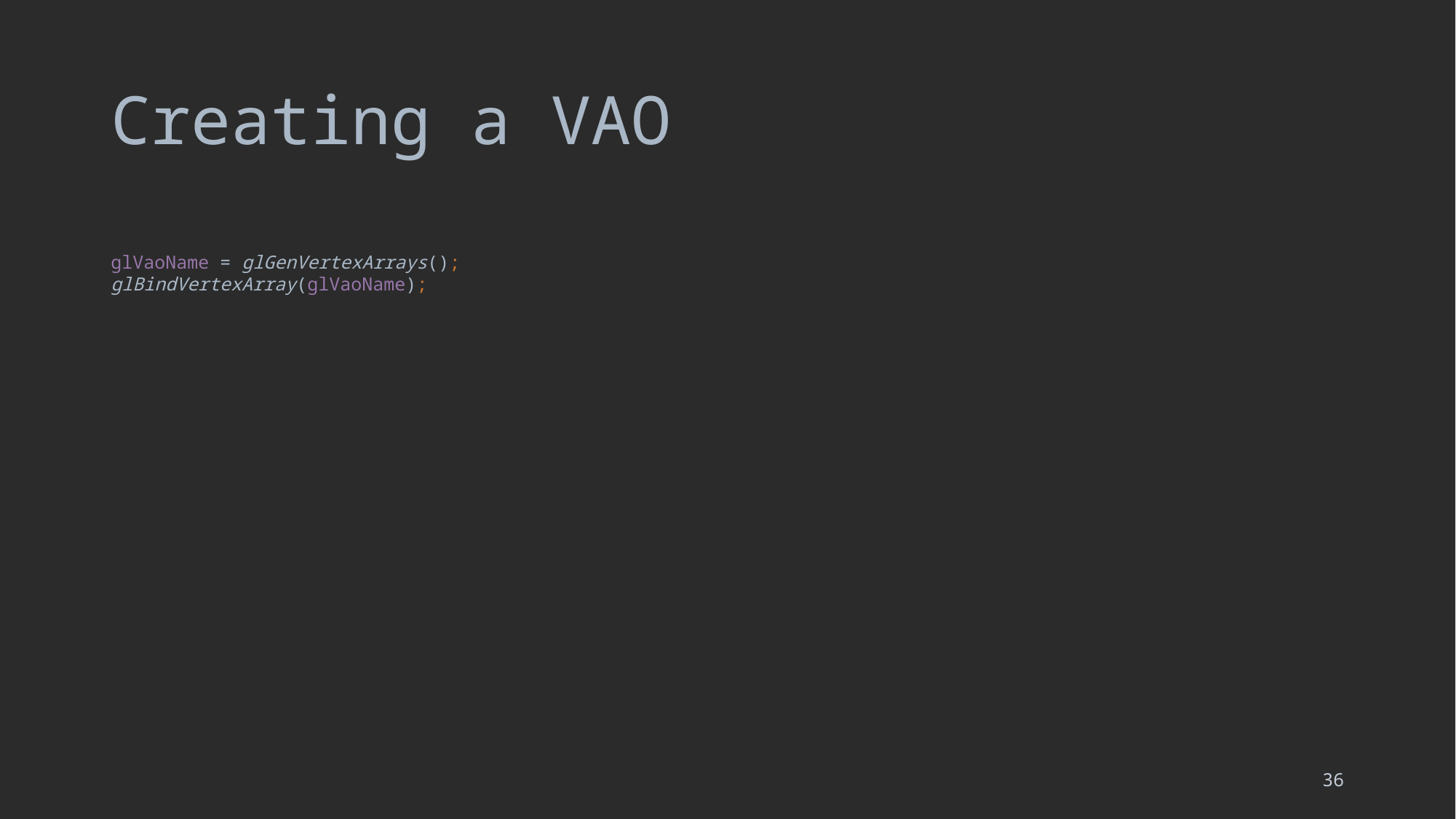

# Creating a VAO
glVaoName = glGenVertexArrays();
glBindVertexArray(glVaoName);
36